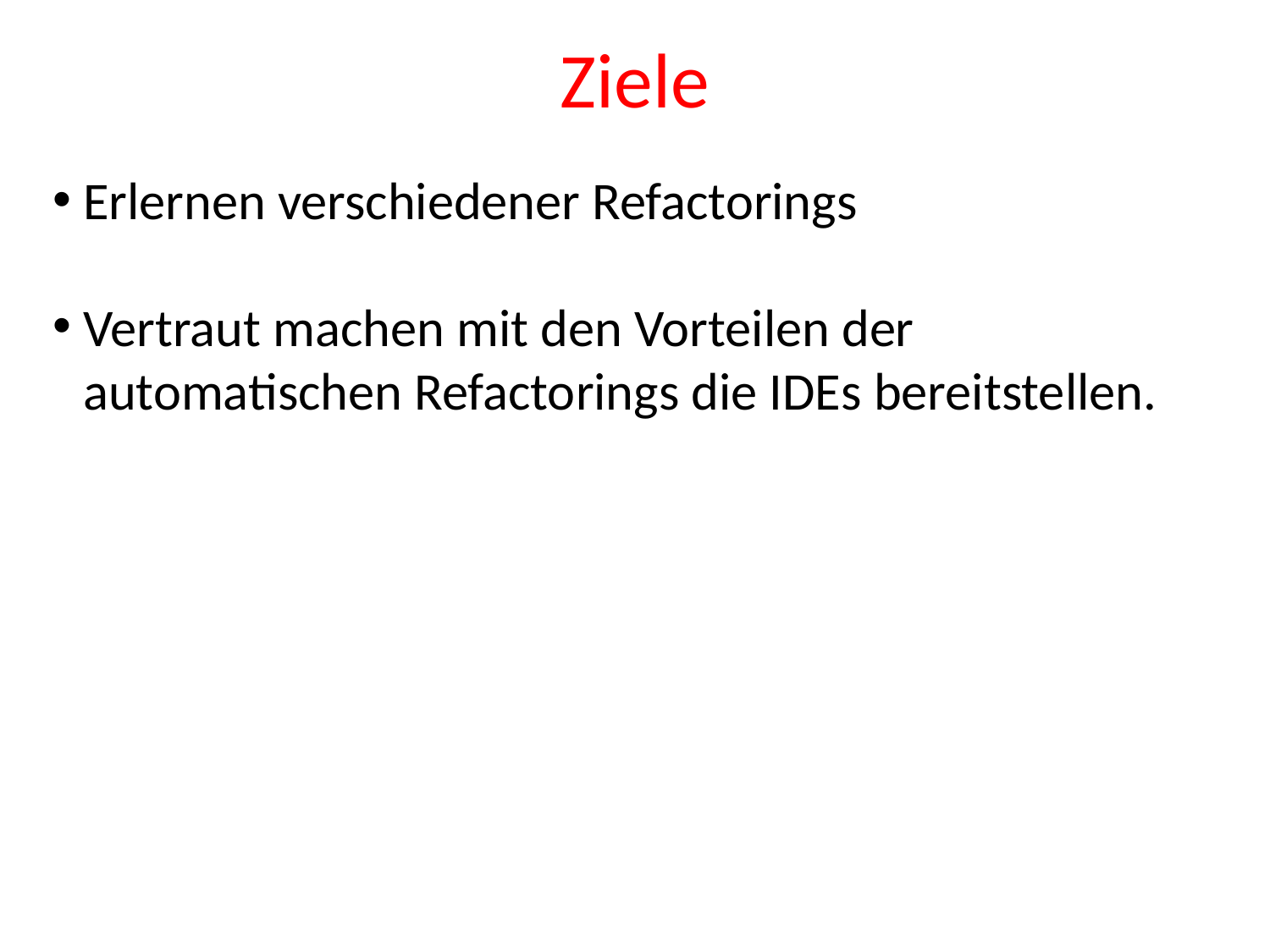

Ziele
Erlernen verschiedener Refactorings

Vertraut machen mit den Vorteilen der automatischen Refactorings die IDEs bereitstellen.